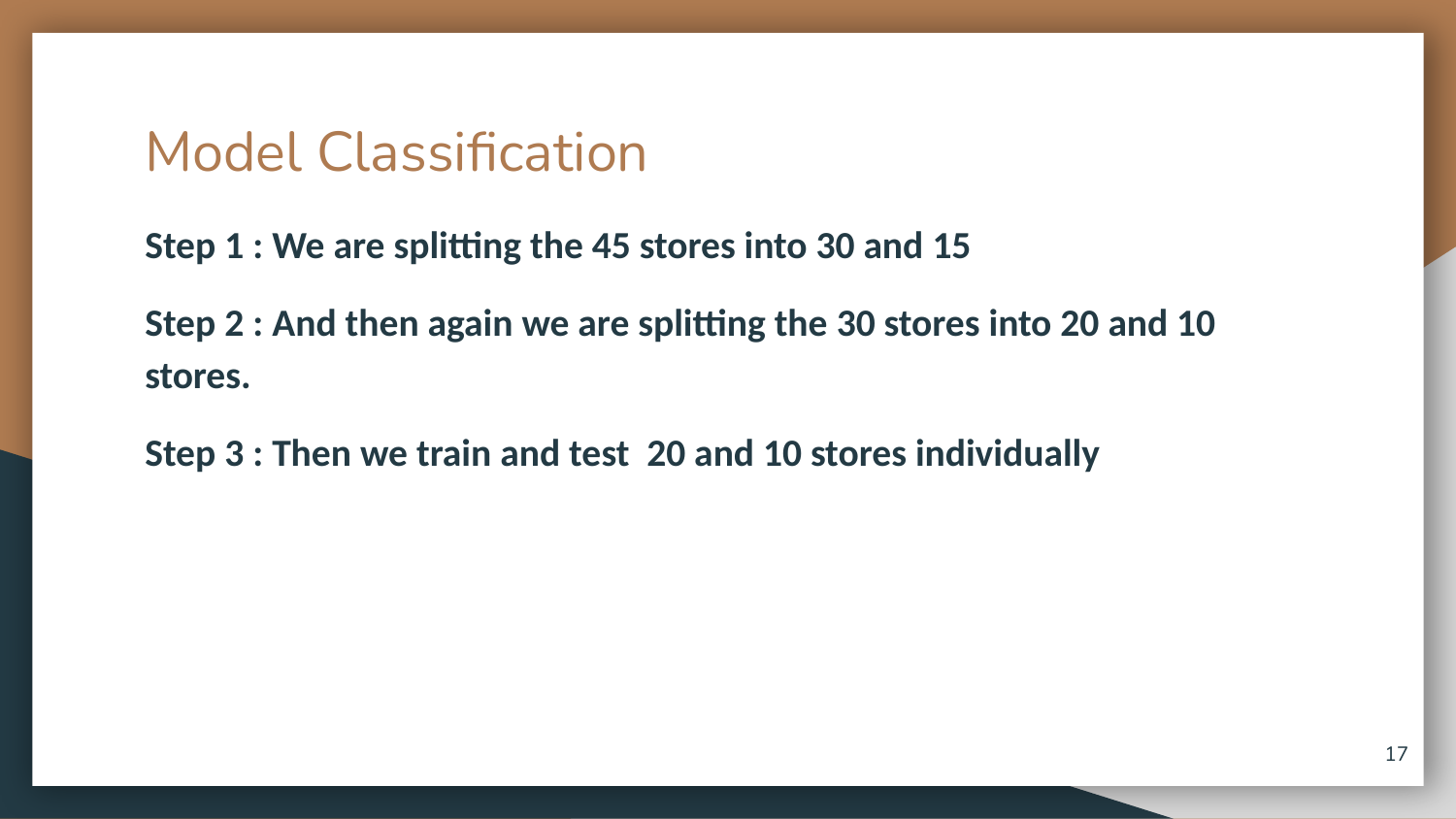

# Model Classification
Step 1 : We are splitting the 45 stores into 30 and 15
Step 2 : And then again we are splitting the 30 stores into 20 and 10 stores.
Step 3 : Then we train and test  20 and 10 stores individually
17